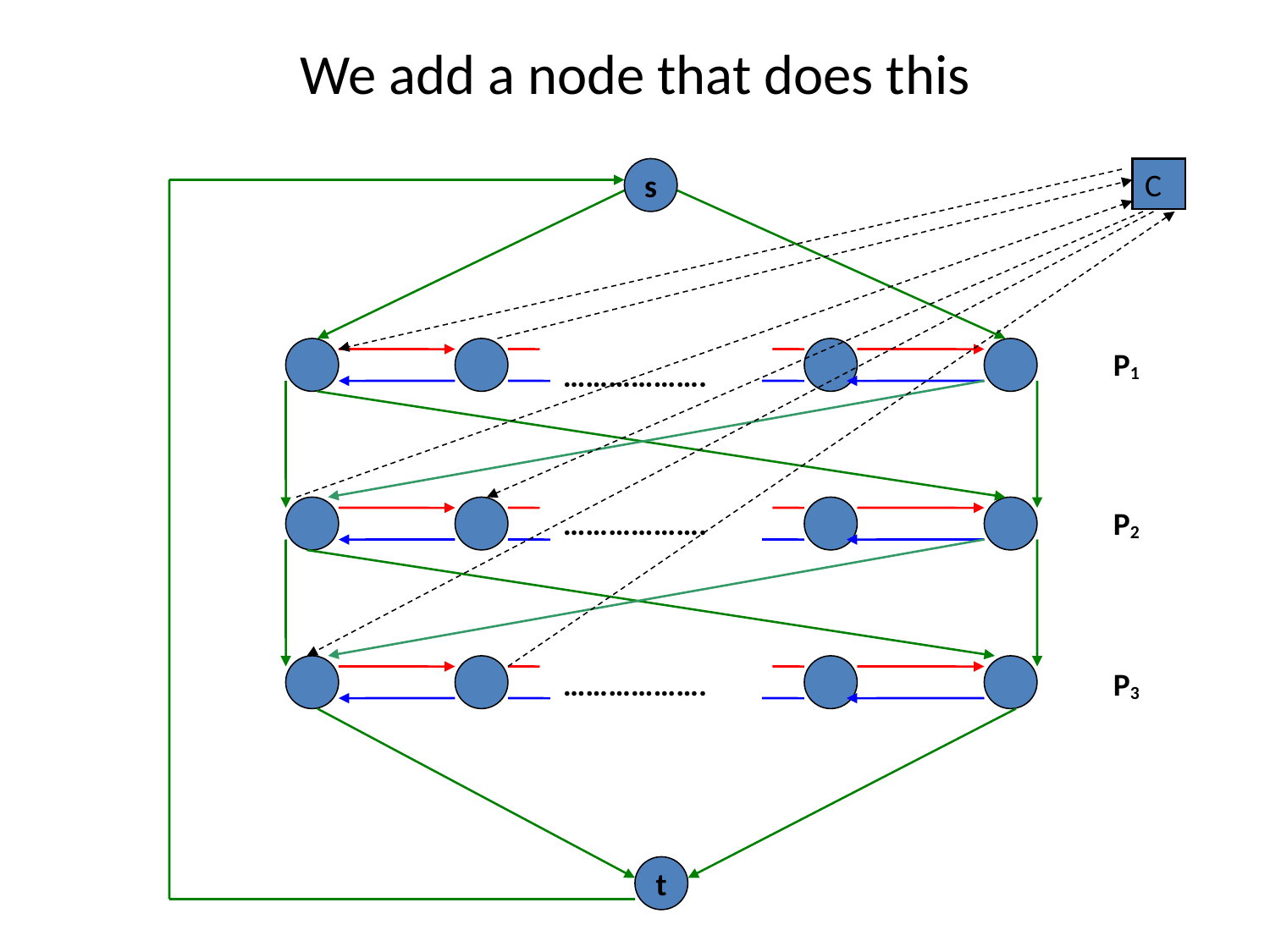

We add a node that does this
s

P1
……………….

……………….

P2

……………….
P3

t

C